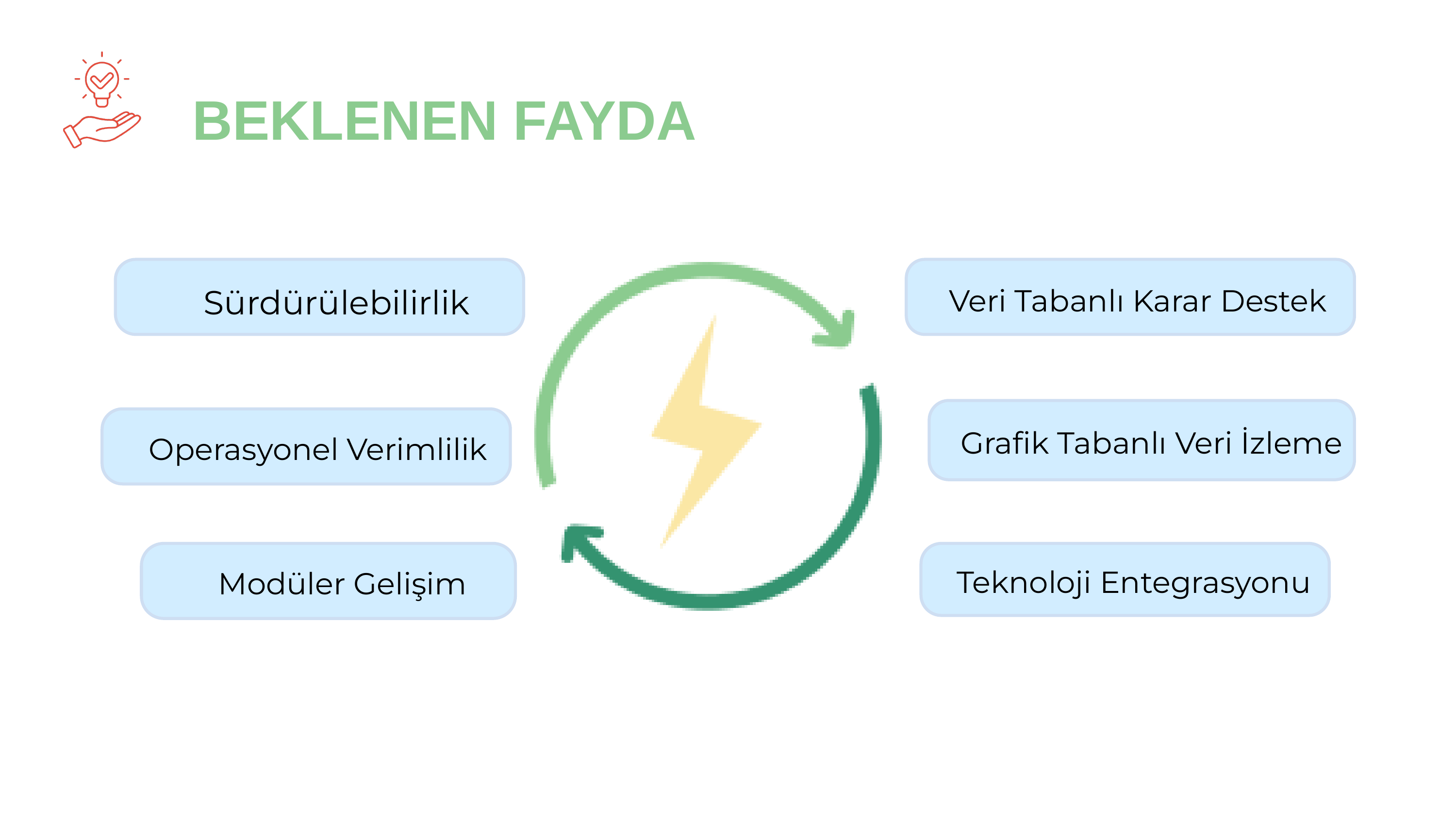

BEKLENEN FAYDA

Sürdürülebilirlik
Veri Tabanlı Karar Destek

Grafik Tabanlı Veri İzleme
Operasyonel Verimlilik

Teknoloji Entegrasyonu
Modüler Gelişim